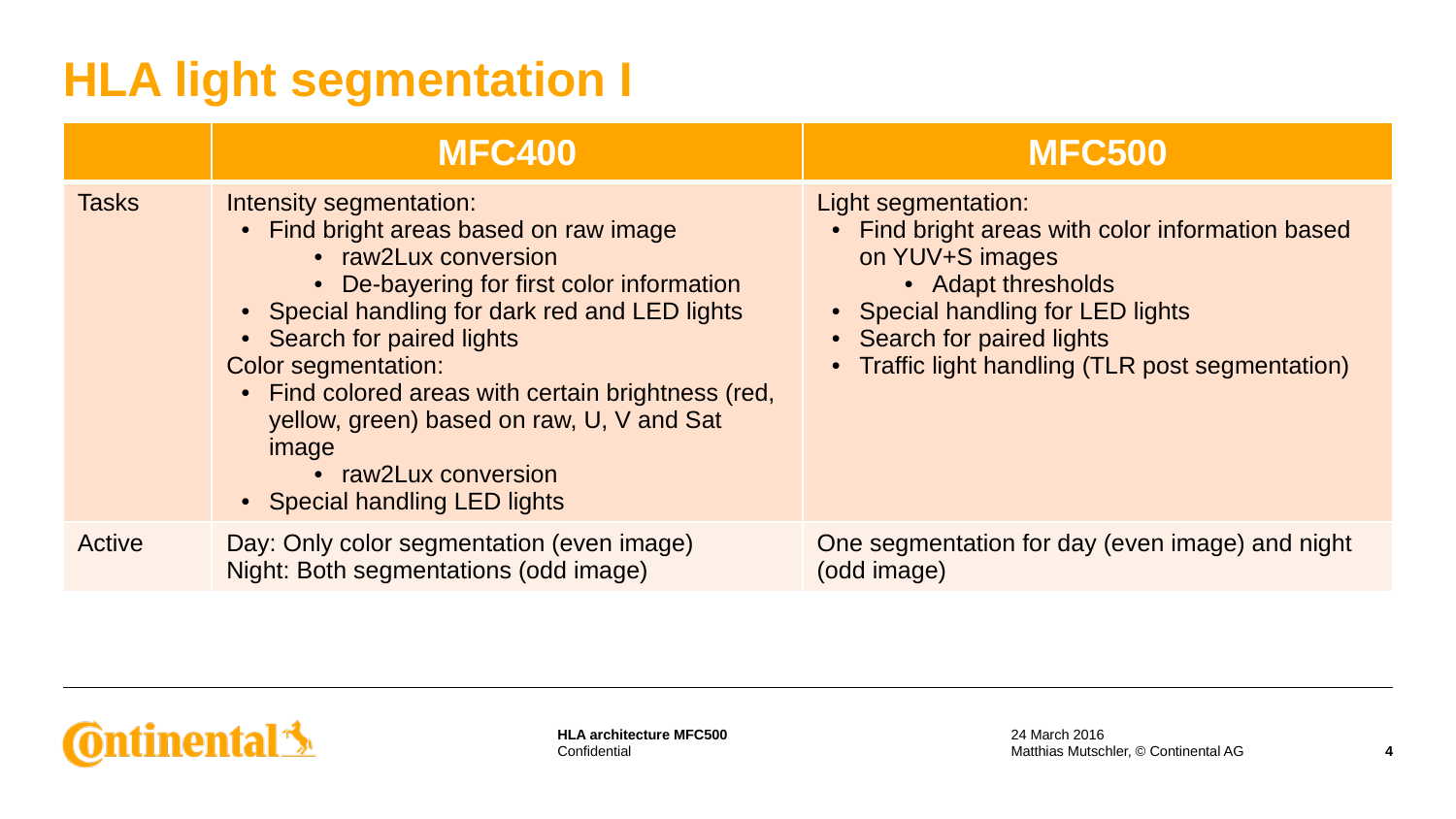

# HLA light segmentation I
|  | MFC400 | MFC500 |
| --- | --- | --- |
| Tasks | Intensity segmentation: Find bright areas based on raw image raw2Lux conversion De-bayering for first color information Special handling for dark red and LED lights Search for paired lights Color segmentation: Find colored areas with certain brightness (red, yellow, green) based on raw, U, V and Sat image raw2Lux conversion Special handling LED lights | Light segmentation: Find bright areas with color information based on YUV+S images Adapt thresholds Special handling for LED lights Search for paired lights Traffic light handling (TLR post segmentation) |
| Active | Day: Only color segmentation (even image) Night: Both segmentations (odd image) | One segmentation for day (even image) and night (odd image) |
24 March 2016
Matthias Mutschler, © Continental AG
4